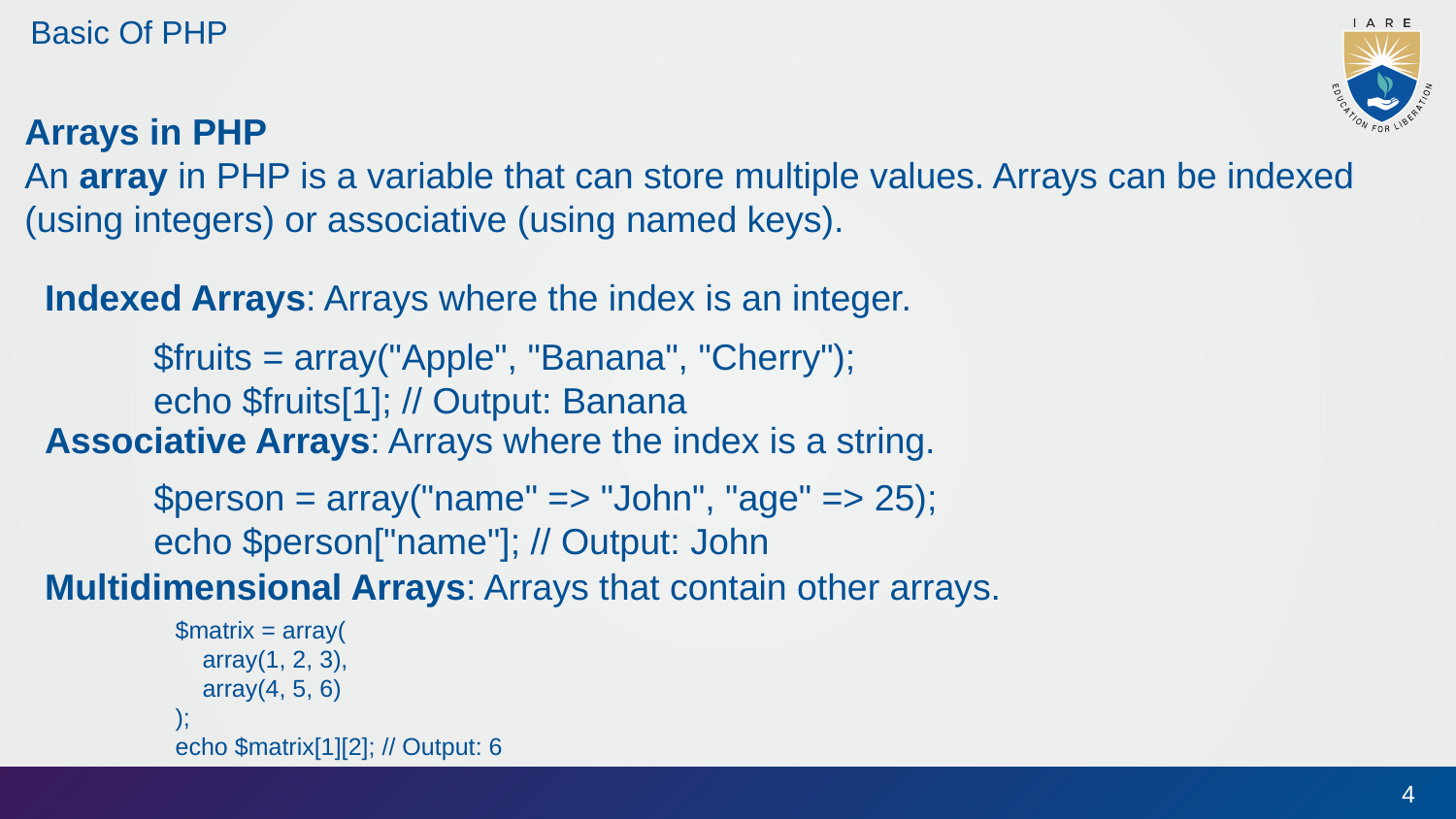

# Basic Of PHP
Arrays in PHP
An array in PHP is a variable that can store multiple values. Arrays can be indexed (using integers) or associative (using named keys).
Indexed Arrays: Arrays where the index is an integer.
$fruits = array("Apple", "Banana", "Cherry");
echo $fruits[1]; // Output: Banana
Associative Arrays: Arrays where the index is a string.
$person = array("name" => "John", "age" => 25);
echo $person["name"]; // Output: John
Multidimensional Arrays: Arrays that contain other arrays.
$matrix = array(
    array(1, 2, 3),
    array(4, 5, 6)
);
echo $matrix[1][2]; // Output: 6
4